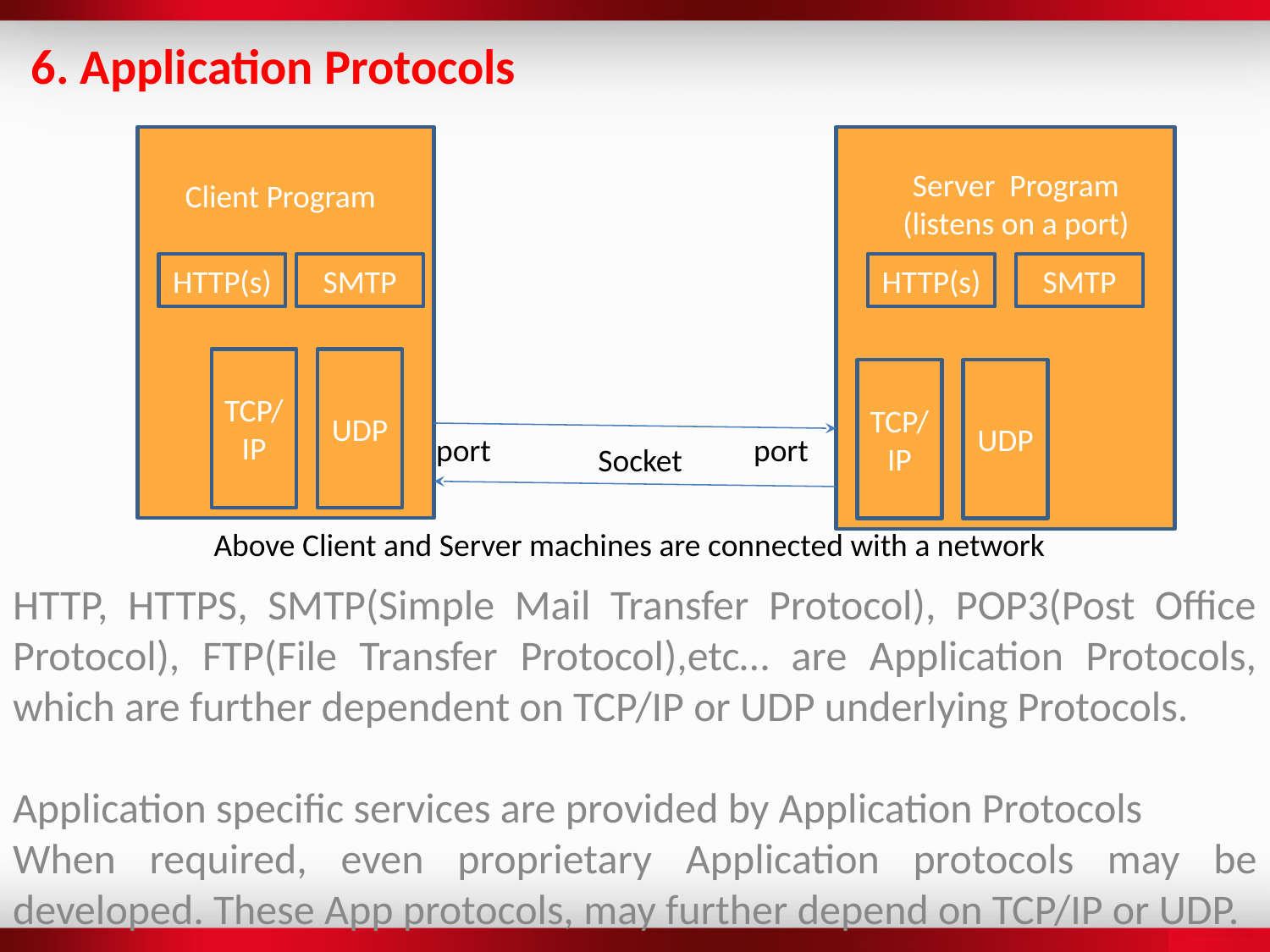

6. Application Protocols

Server  Program
(listens on a port)
Client Program
HTTP(s)
SMTP
HTTP(s)
SMTP
TCP/
IP
UDP
TCP/
IP
UDP
port
port
Socket
Above Client and Server machines are connected with a network
HTTP, HTTPS, SMTP(Simple Mail Transfer Protocol), POP3(Post Office Protocol), FTP(File Transfer Protocol),etc… are Application Protocols, which are further dependent on TCP/IP or UDP underlying Protocols.

Application specific services are provided by Application Protocols
When required, even proprietary Application protocols may be developed. These App protocols, may further depend on TCP/IP or UDP.